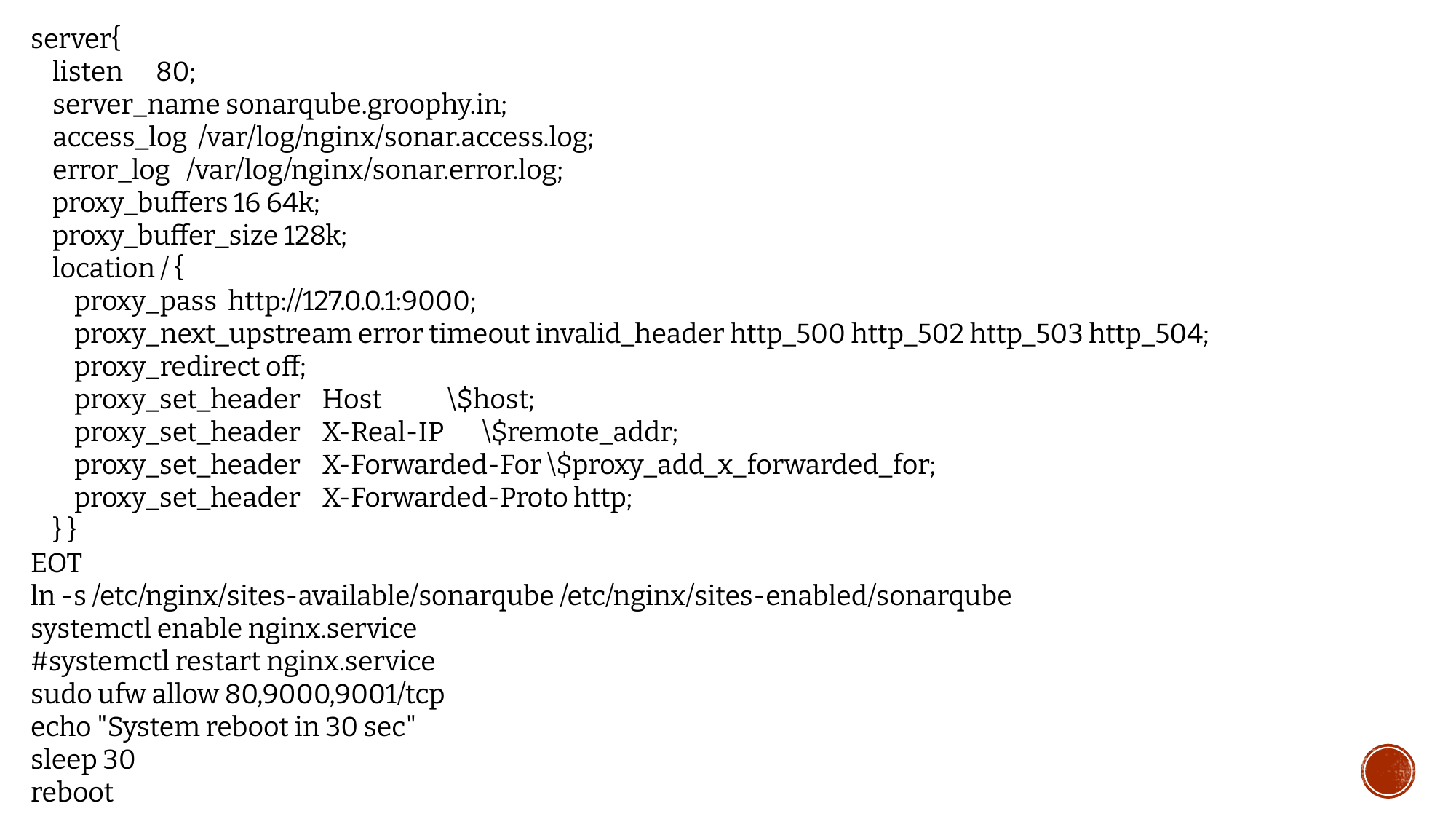

server{
    listen      80;
    server_name sonarqube.groophy.in;
    access_log  /var/log/nginx/sonar.access.log;
    error_log   /var/log/nginx/sonar.error.log;
    proxy_buffers 16 64k;
    proxy_buffer_size 128k;
    location / {
        proxy_pass  http://127.0.0.1:9000;
        proxy_next_upstream error timeout invalid_header http_500 http_502 http_503 http_504;
        proxy_redirect off;
        proxy_set_header    Host            \$host;
        proxy_set_header    X-Real-IP       \$remote_addr;
        proxy_set_header    X-Forwarded-For \$proxy_add_x_forwarded_for;
        proxy_set_header    X-Forwarded-Proto http;
    } }
EOT
ln -s /etc/nginx/sites-available/sonarqube /etc/nginx/sites-enabled/sonarqube
systemctl enable nginx.service
#systemctl restart nginx.service
sudo ufw allow 80,9000,9001/tcp
echo "System reboot in 30 sec"
sleep 30
reboot